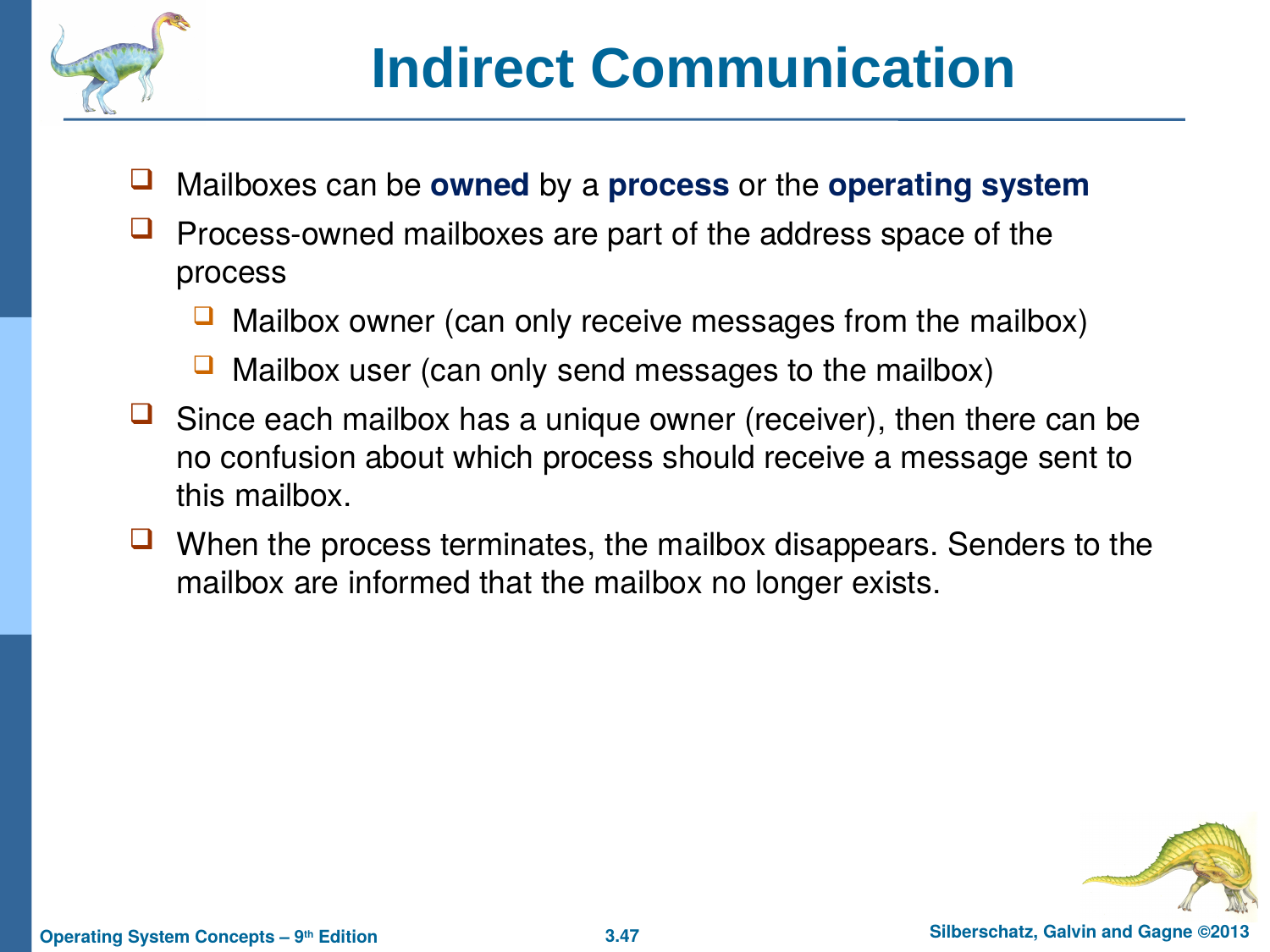

# Indirect Communication
Mailboxes can be owned by a process or the operating system
Process-owned mailboxes are part of the address space of the process
Mailbox owner (can only receive messages from the mailbox)
Mailbox user (can only send messages to the mailbox)
Since each mailbox has a unique owner (receiver), then there can be no confusion about which process should receive a message sent to this mailbox.
When the process terminates, the mailbox disappears. Senders to the mailbox are informed that the mailbox no longer exists.